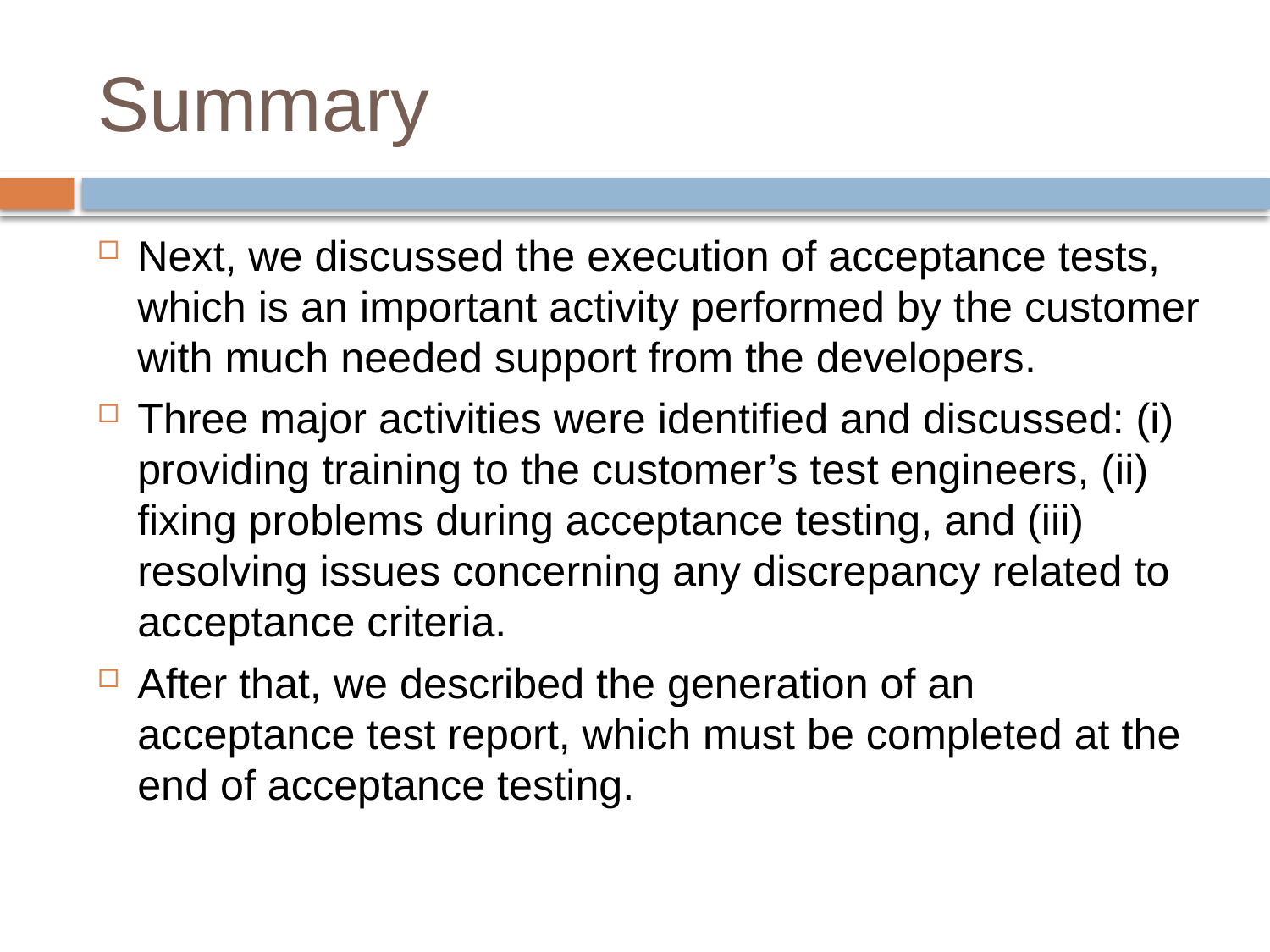

# Summary
Next, we discussed the execution of acceptance tests, which is an important activity performed by the customer with much needed support from the developers.
Three major activities were identified and discussed: (i) providing training to the customer’s test engineers, (ii) fixing problems during acceptance testing, and (iii) resolving issues concerning any discrepancy related to acceptance criteria.
After that, we described the generation of an acceptance test report, which must be completed at the end of acceptance testing.